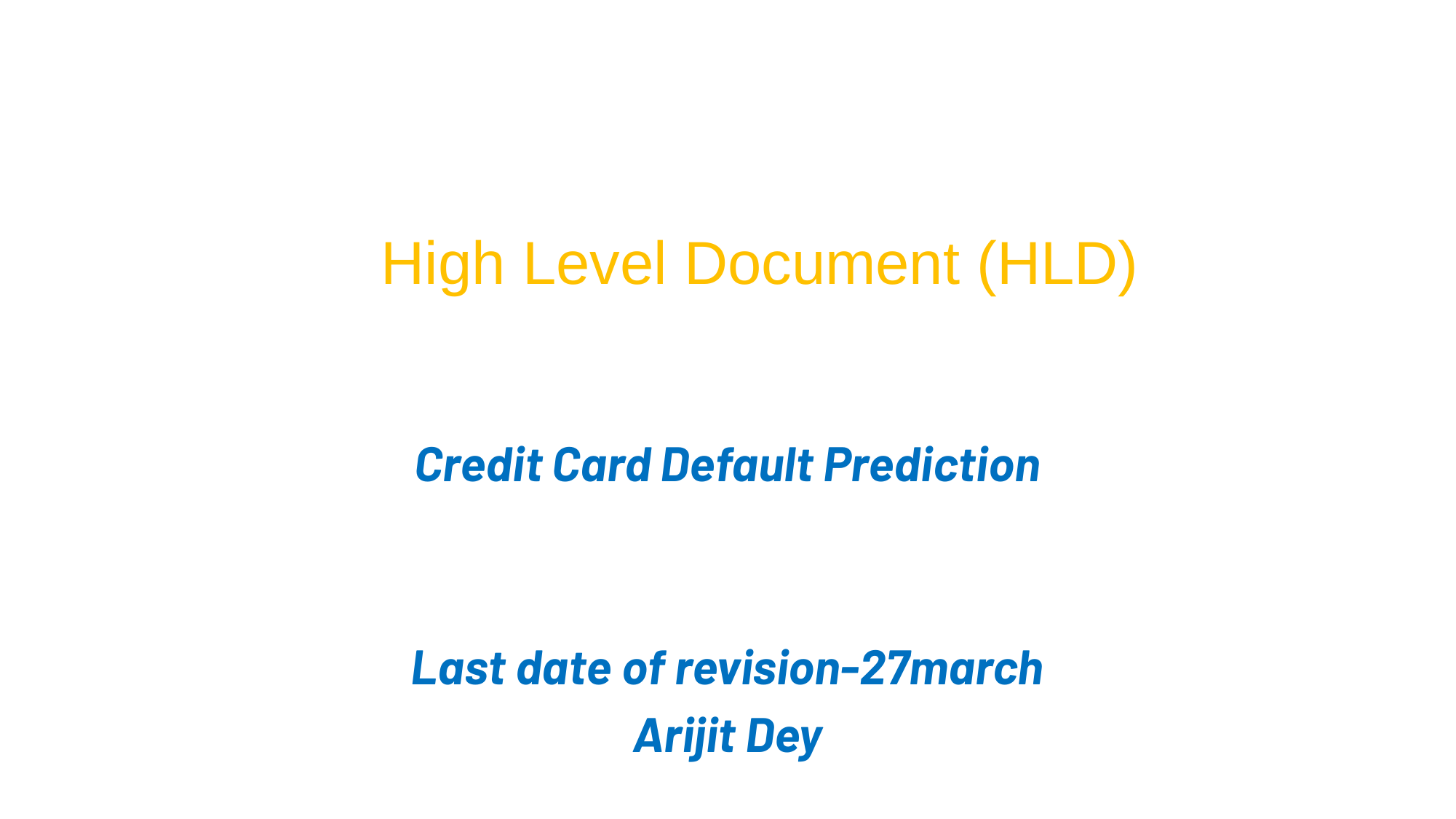

# High Level Document (HLD)
Credit Card Default Prediction

Last date of revision-27march
Arijit Dey